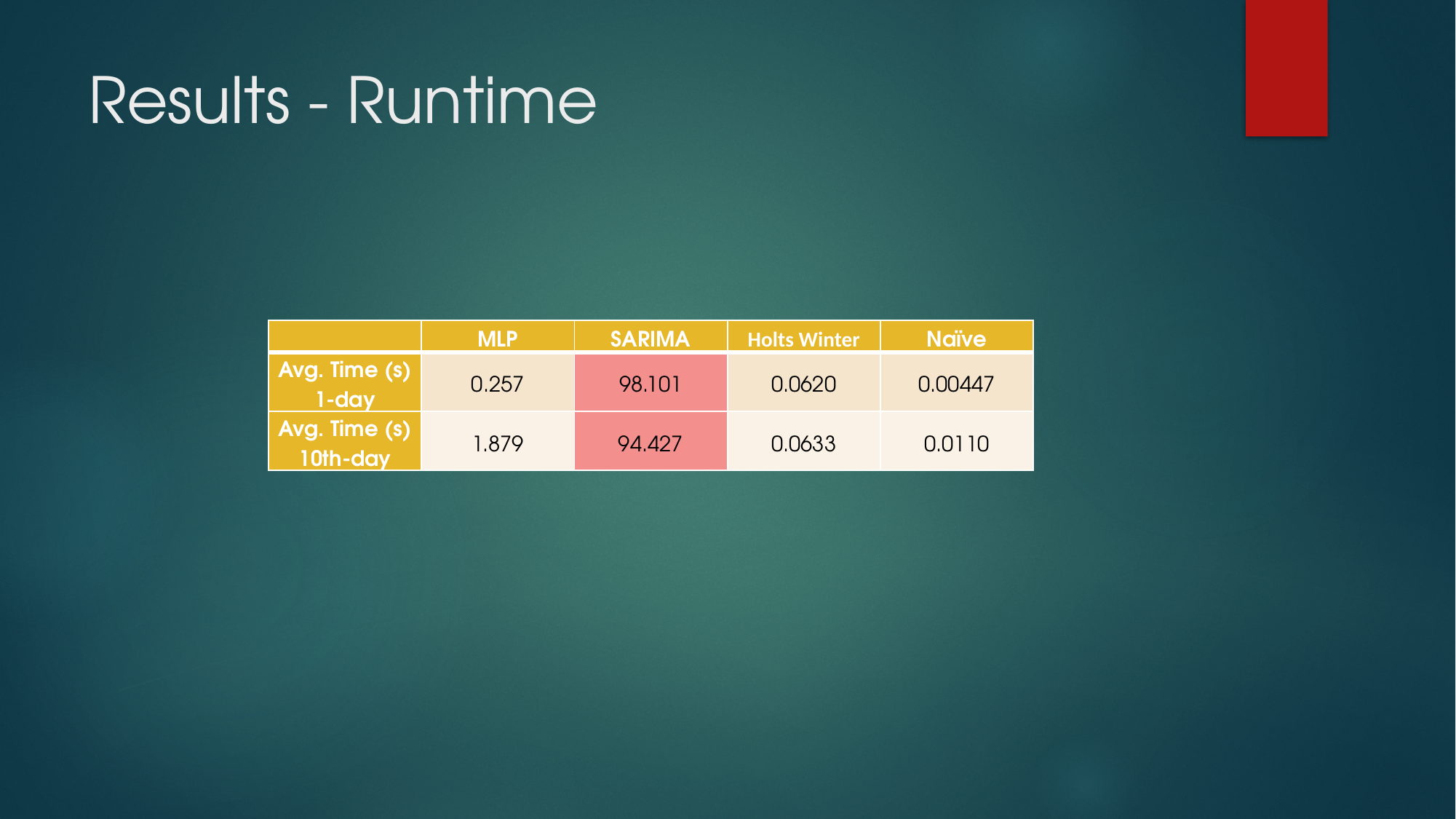

# Results - Runtime
|  | MLP | SARIMA | Holts Winter | Naïve |
| --- | --- | --- | --- | --- |
| Avg. Time (s) 1-day | 0.257 | 98.101 | 0.0620 | 0.00447 |
| Avg. Time (s) 10th-day | 1.879 | 94.427 | 0.0633 | 0.0110 |